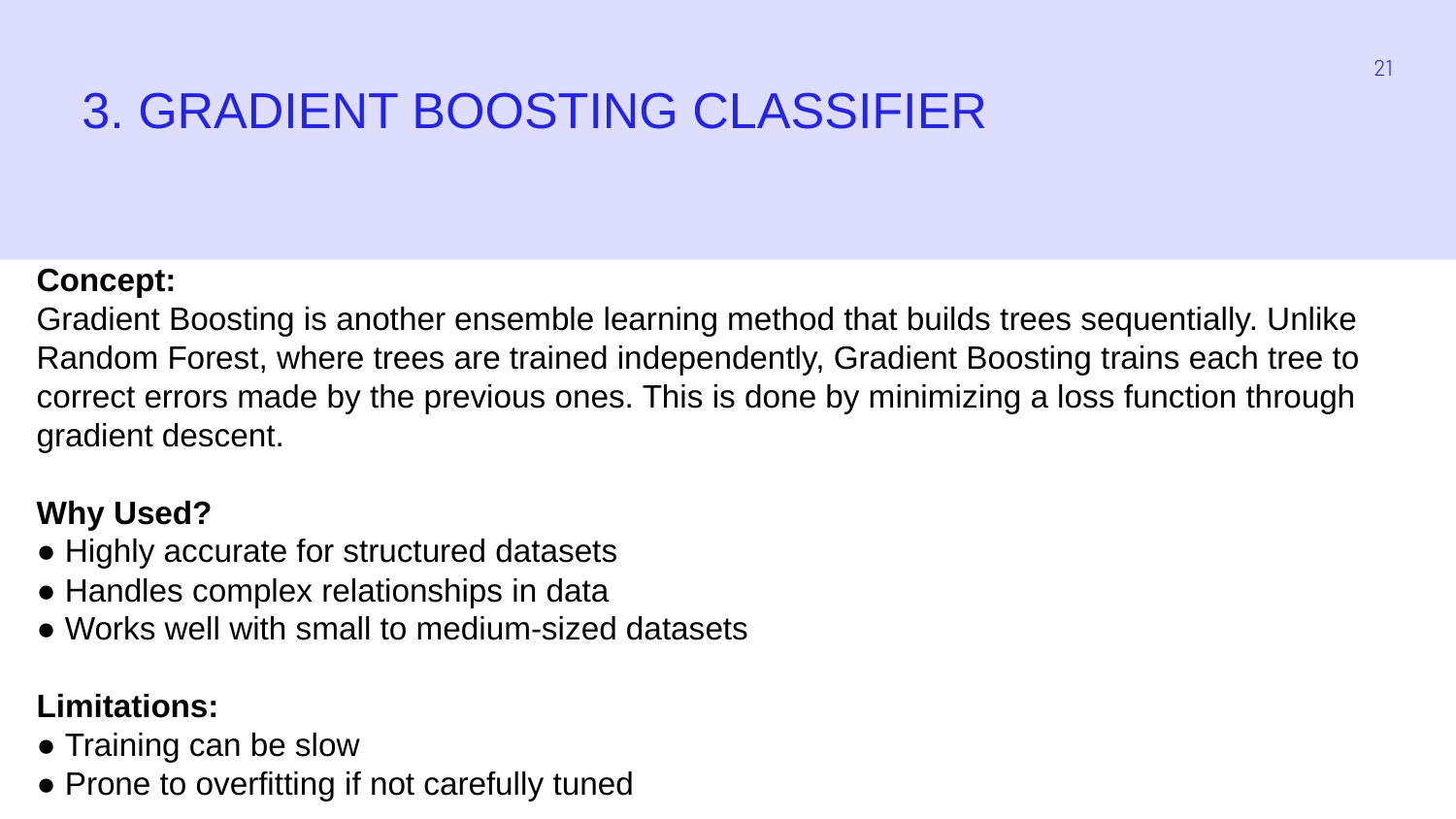

21
3. GRADIENT BOOSTING CLASSIFIER
Concept:
Gradient Boosting is another ensemble learning method that builds trees sequentially. Unlike Random Forest, where trees are trained independently, Gradient Boosting trains each tree to correct errors made by the previous ones. This is done by minimizing a loss function through gradient descent.

Why Used?
● Highly accurate for structured datasets
● Handles complex relationships in data
● Works well with small to medium-sized datasets

Limitations:
● Training can be slow
● Prone to overfitting if not carefully tuned